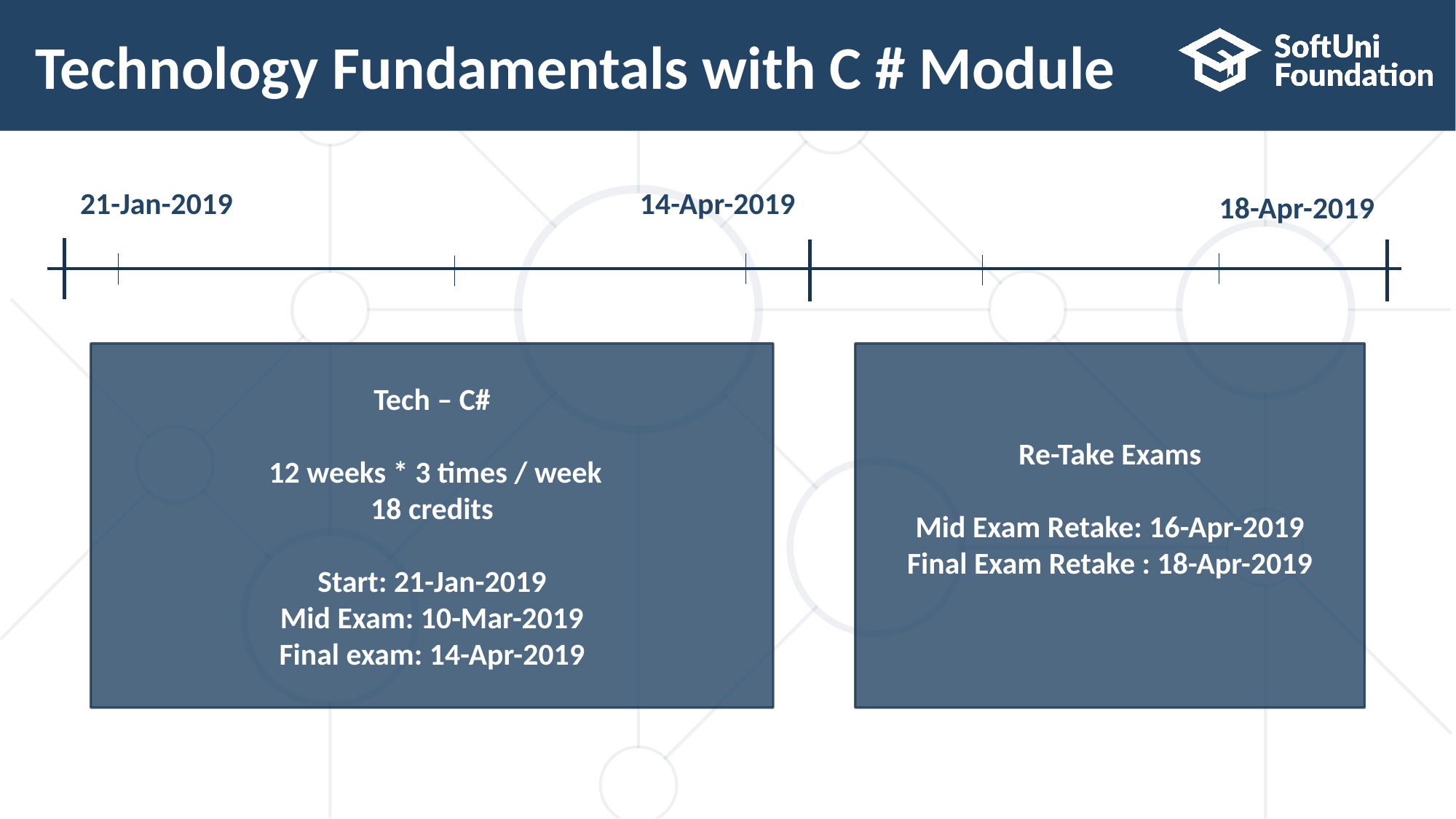

# Technology Fundamentals with C # Module
21-Jan-2019
14-Apr-2019
18-Apr-2019
Tech – C#

 12 weeks * 3 times / week
18 credits

Start: 21-Jan-2019
Mid Exam: 10-Mar-2019
Final exam: 14-Apr-2019
Re-Take Exams

Mid Exam Retake: 16-Apr-2019
Final Exam Retake : 18-Apr-2019